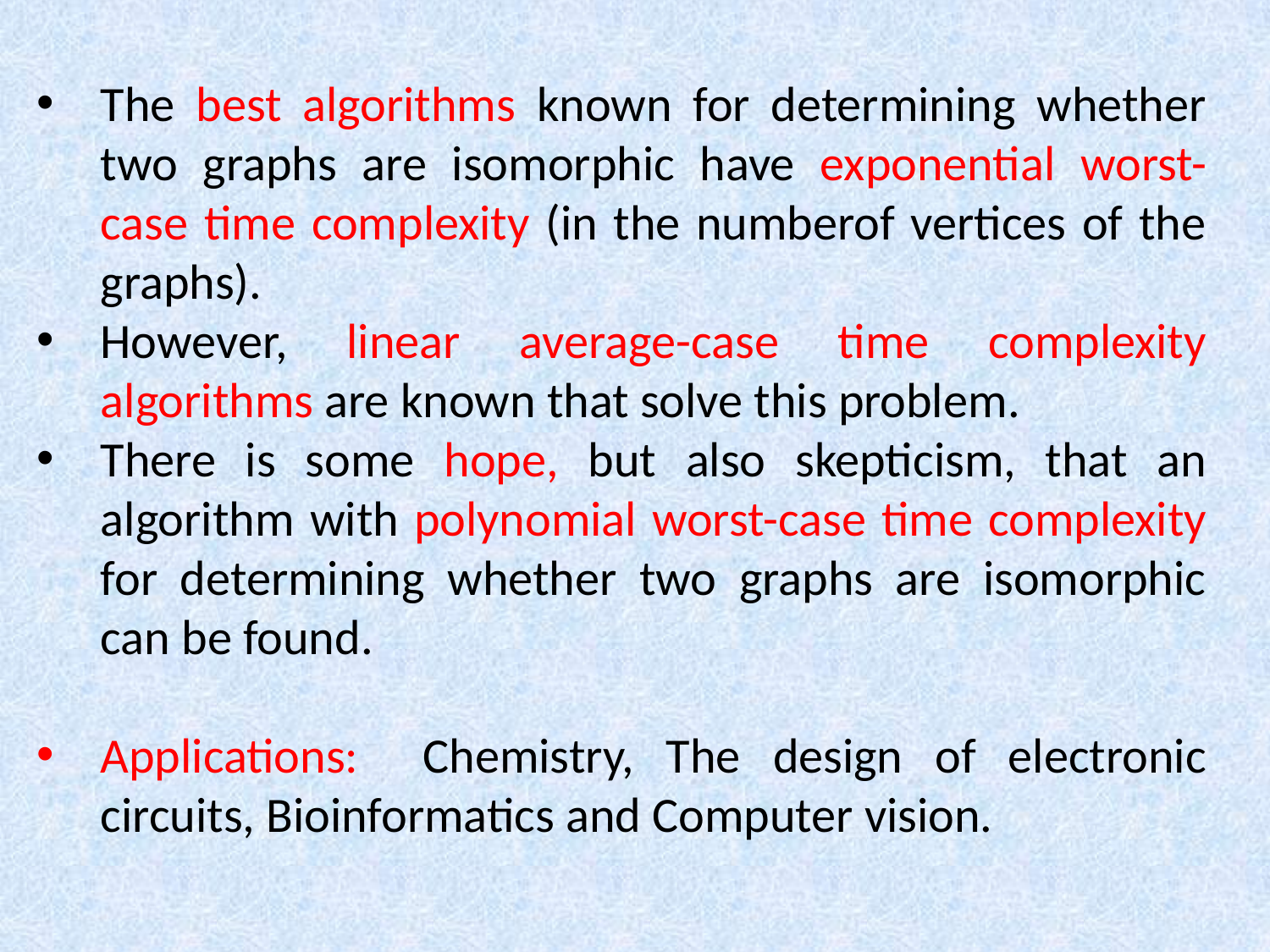

The best algorithms known for determining whether two graphs are isomorphic have exponential worst-case time complexity (in the numberof vertices of the graphs).
However, linear average-case time complexity algorithms are known that solve this problem.
There is some hope, but also skepticism, that an algorithm with polynomial worst-case time complexity for determining whether two graphs are isomorphic can be found.

Applications:  Chemistry, The design of electronic circuits, Bioinformatics and Computer vision.